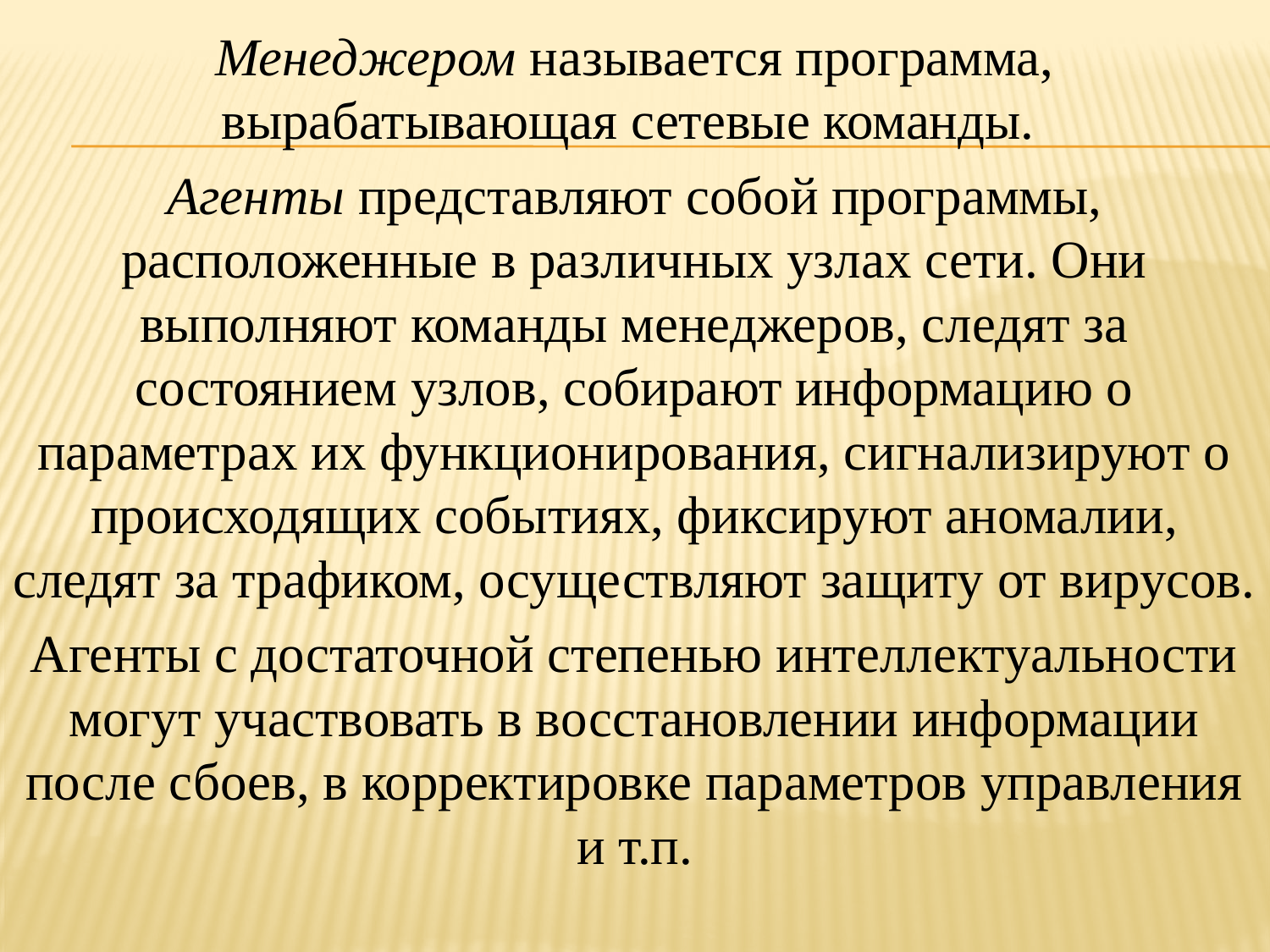

Менеджером называется программа, вырабатывающая сетевые команды.
Агенты представляют собой программы, расположенные в различных узлах сети. Они выполняют команды менеджеров, следят за состоянием узлов, собирают информацию о параметрах их функционирования, сигнализируют о происходящих событиях, фиксируют аномалии, следят за трафиком, осуществляют защиту от вирусов.
Агенты с достаточной степенью интеллектуальности могут участвовать в восстановлении информации после сбоев, в корректировке параметров управления и т.п.